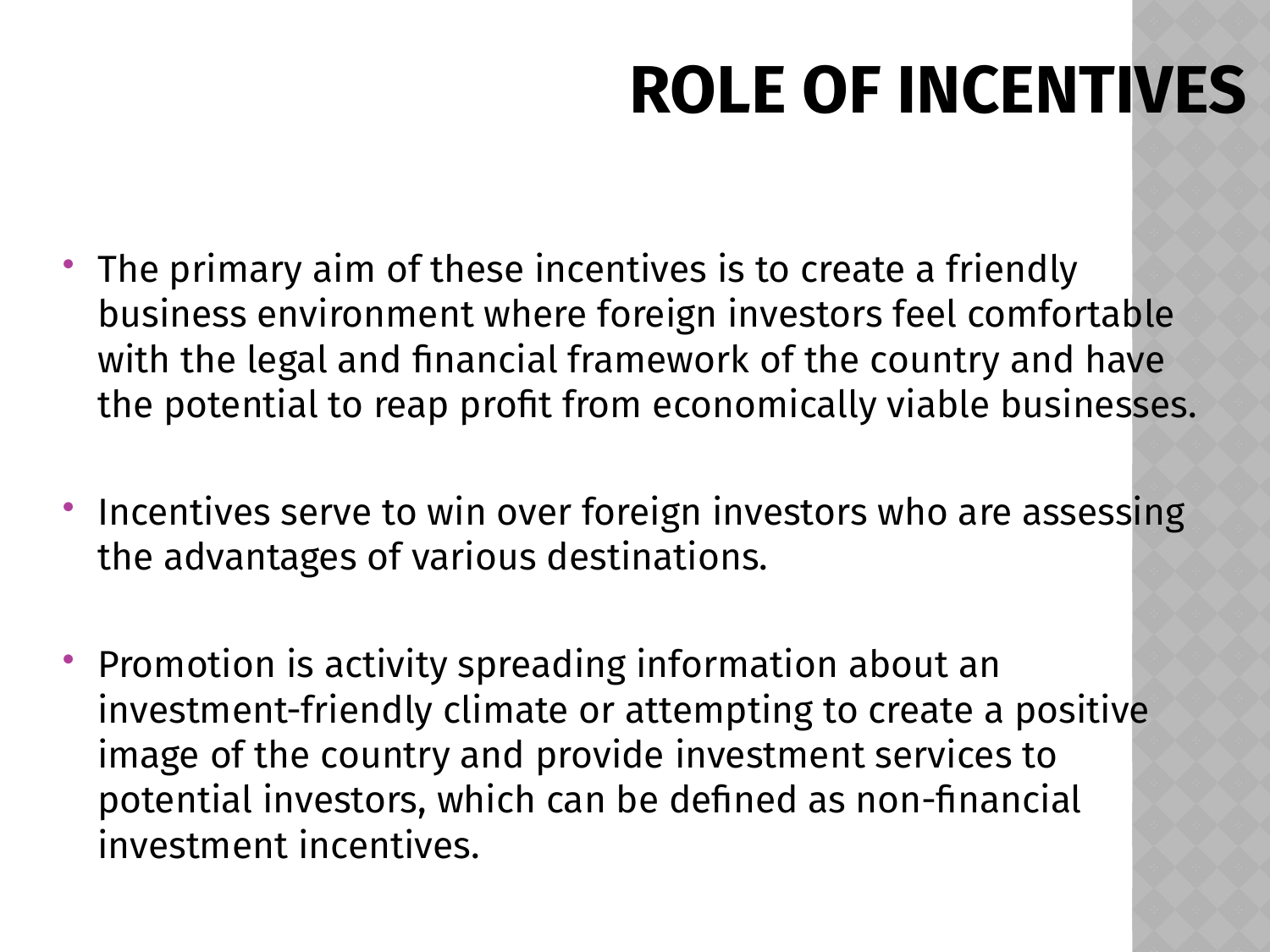

# Role of Incentives

The primary aim of these incentives is to create a friendly business environment where foreign investors feel comfortable with the legal and financial framework of the country and have the potential to reap profit from economically viable businesses.

Incentives serve to win over foreign investors who are assessing the advantages of various destinations.

Promotion is activity spreading information about an investment-friendly climate or attempting to create a positive image of the country and provide investment services to potential investors, which can be defined as non-financial investment incentives.